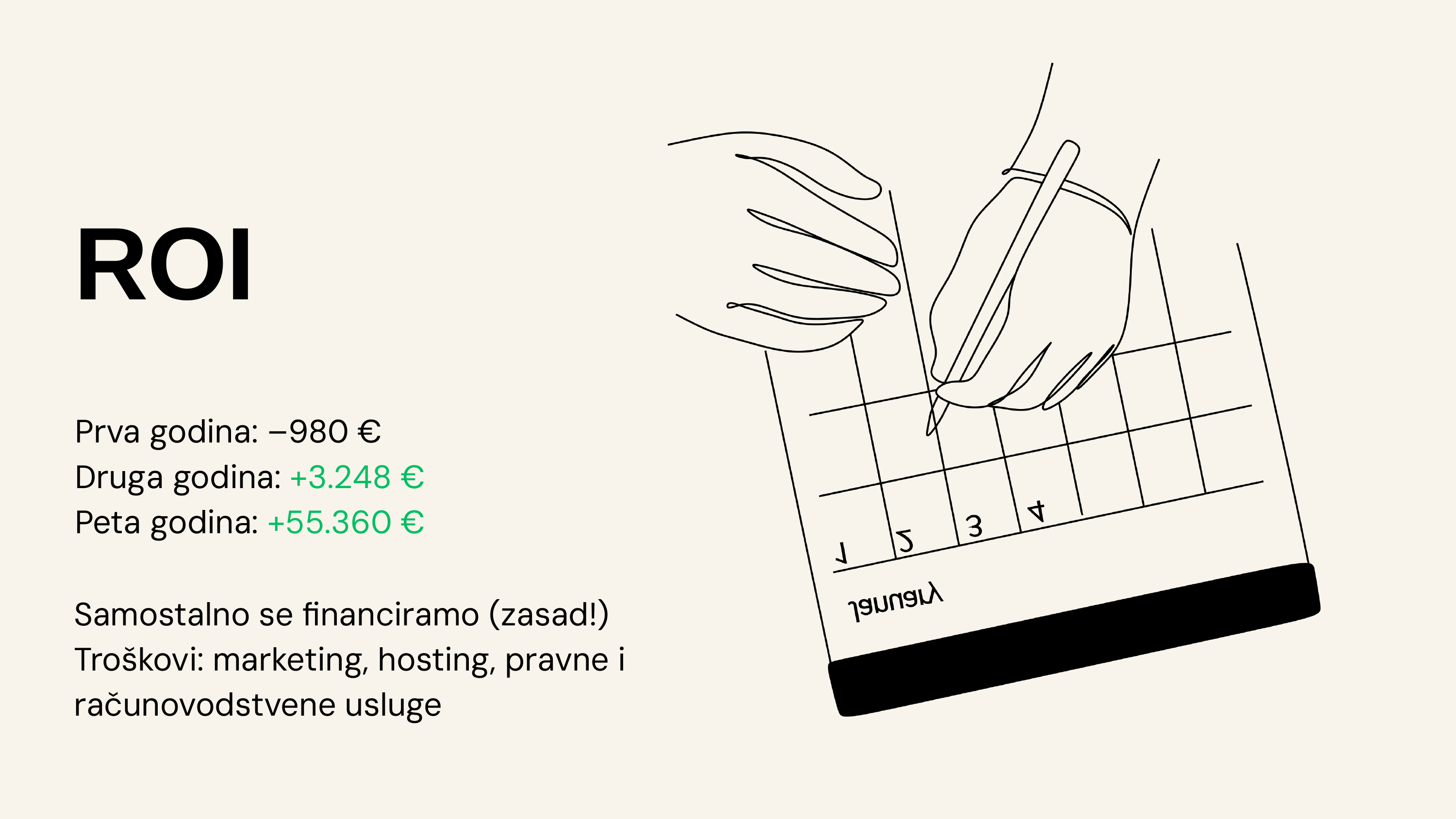

ROI
Prva godina: –980 €
Druga godina: +3.248 €
Peta godina: +55.360 €
Samostalno se financiramo (zasad!)
Troškovi: marketing, hosting, pravne i računovodstvene usluge